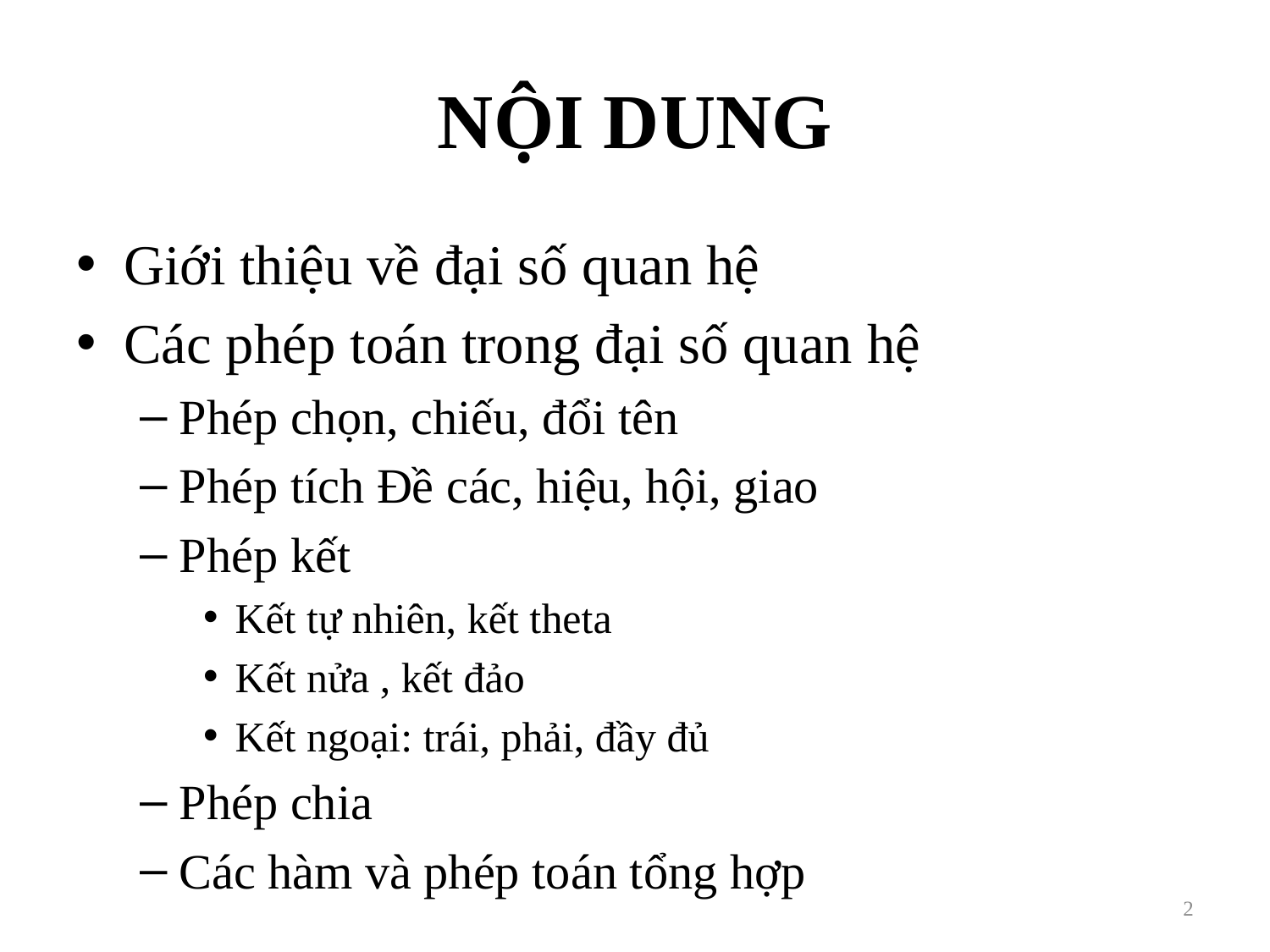

# NỘI DUNG
Giới thiệu về đại số quan hệ
Các phép toán trong đại số quan hệ
Phép chọn, chiếu, đổi tên
Phép tích Đề các, hiệu, hội, giao
Phép kết
Kết tự nhiên, kết theta
Kết nửa , kết đảo
Kết ngoại: trái, phải, đầy đủ
Phép chia
Các hàm và phép toán tổng hợp
2